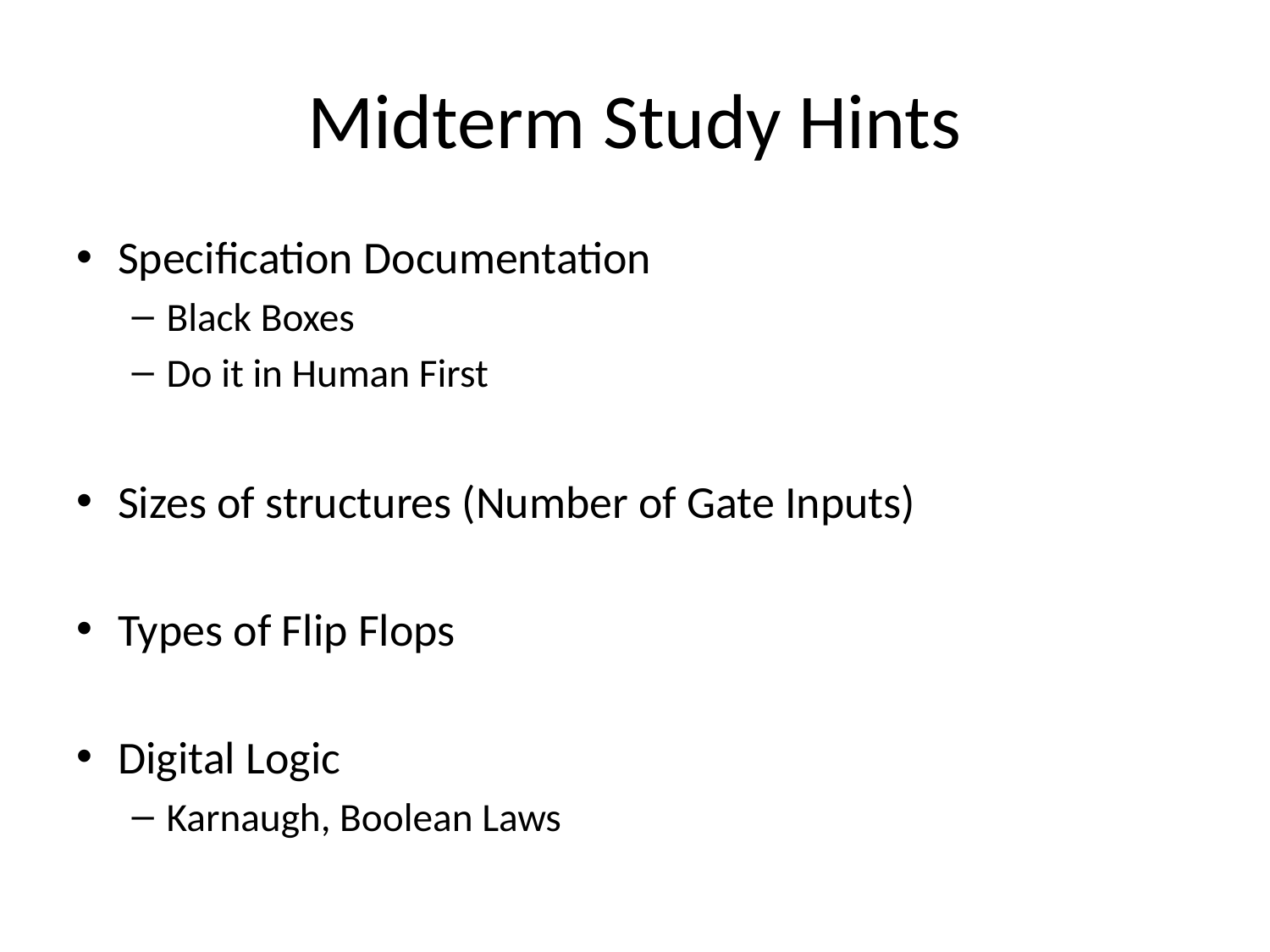

# Midterm Study Hints
Specification Documentation
Black Boxes
Do it in Human First

Sizes of structures (Number of Gate Inputs)

Types of Flip Flops

Digital Logic
Karnaugh, Boolean Laws